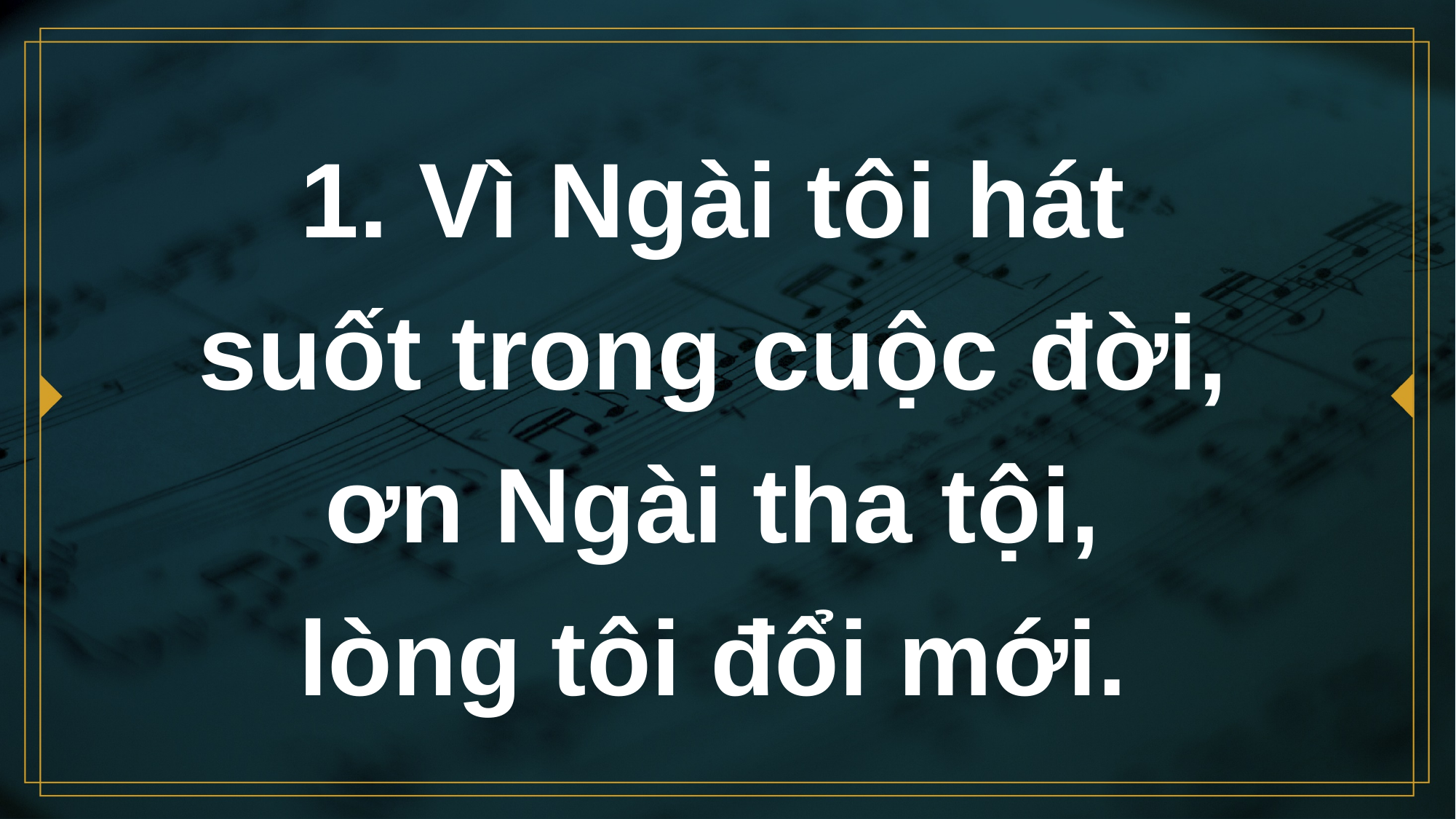

# 1. Vì Ngài tôi hát suốt trong cuộc đời, ơn Ngài tha tội, lòng tôi đổi mới.